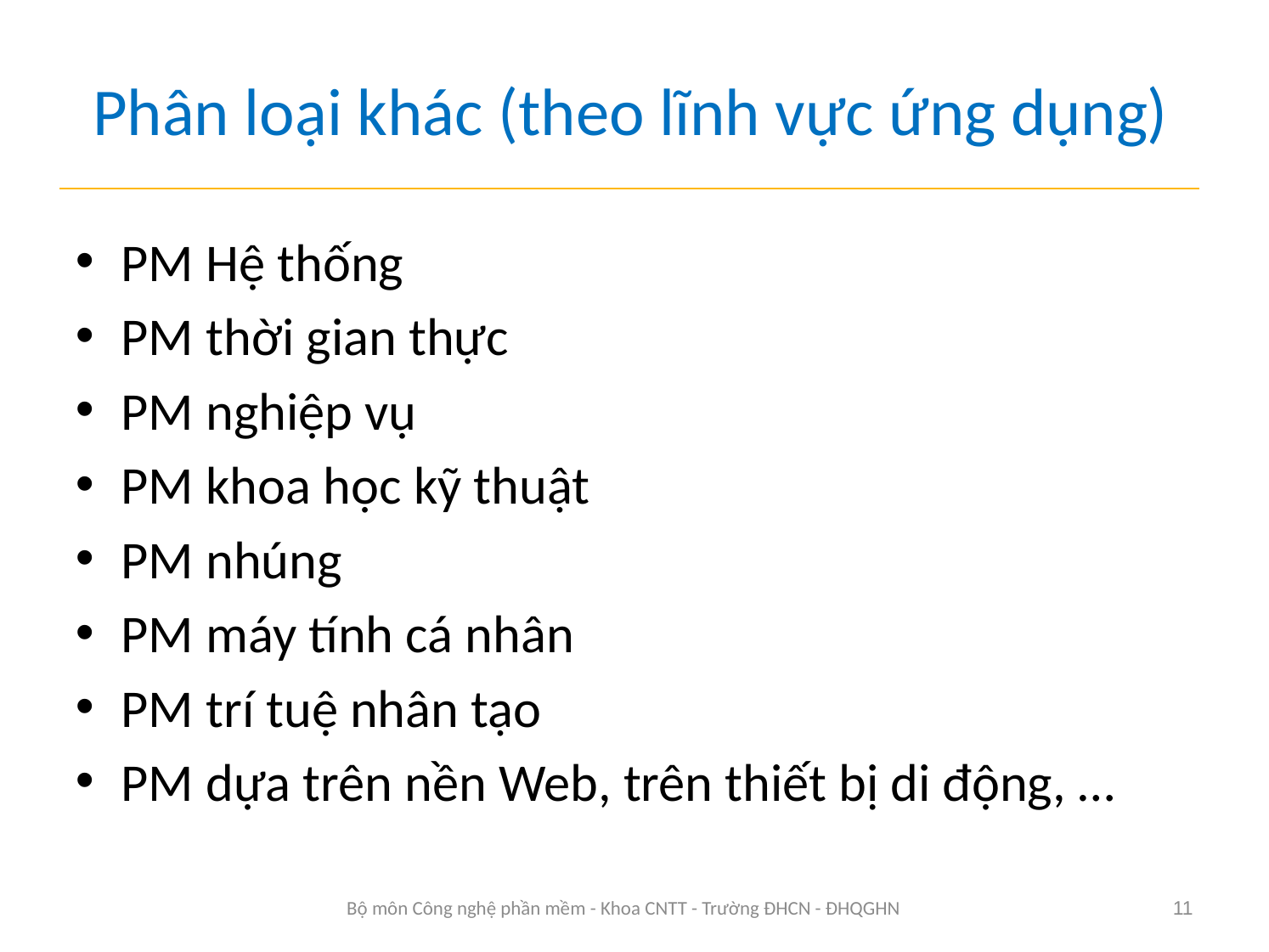

# Phân loại khác (theo lĩnh vực ứng dụng)
PM Hệ thống
PM thời gian thực
PM nghiệp vụ
PM khoa học kỹ thuật
PM nhúng
PM máy tính cá nhân
PM trí tuệ nhân tạo
PM dựa trên nền Web, trên thiết bị di động, …

Bộ môn Công nghệ phần mềm - Khoa CNTT - Trường ĐHCN - ĐHQGHN
11